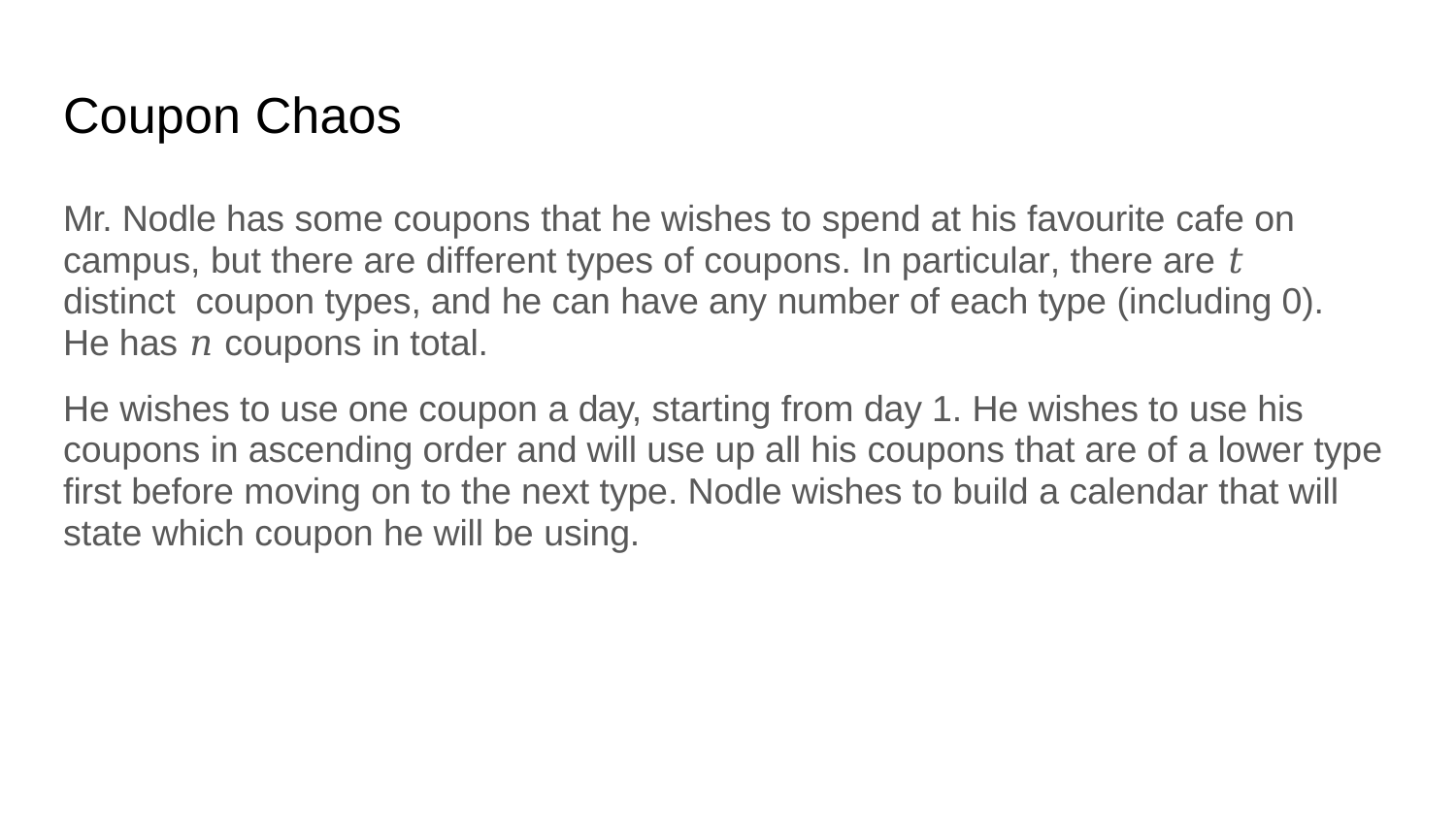

# Coupon Chaos
Mr. Nodle has some coupons that he wishes to spend at his favourite cafe on  campus, but there are different types of coupons. In particular, there are 𝑡  distinct  coupon types, and he can have any number of each type (including 0). He has 𝑛  coupons in total.
He wishes to use one coupon a day, starting from day 1. He wishes to use his  coupons in ascending order and will use up all his coupons that are of a lower type  first before moving on to the next type. Nodle wishes to build a calendar that will  state which coupon he will be using.